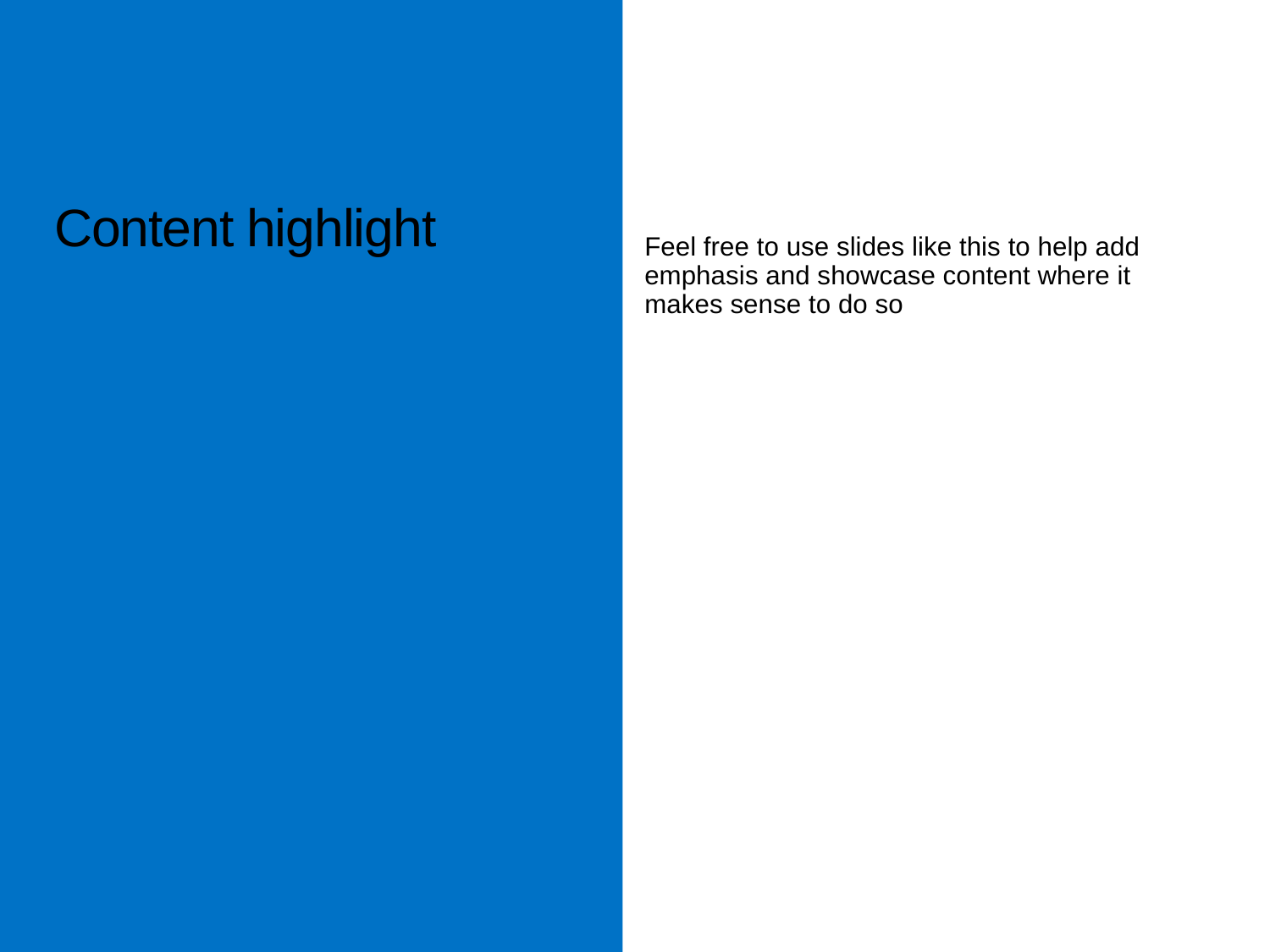

Content highlight
Feel free to use slides like this to help add emphasis and showcase content where it makes sense to do so